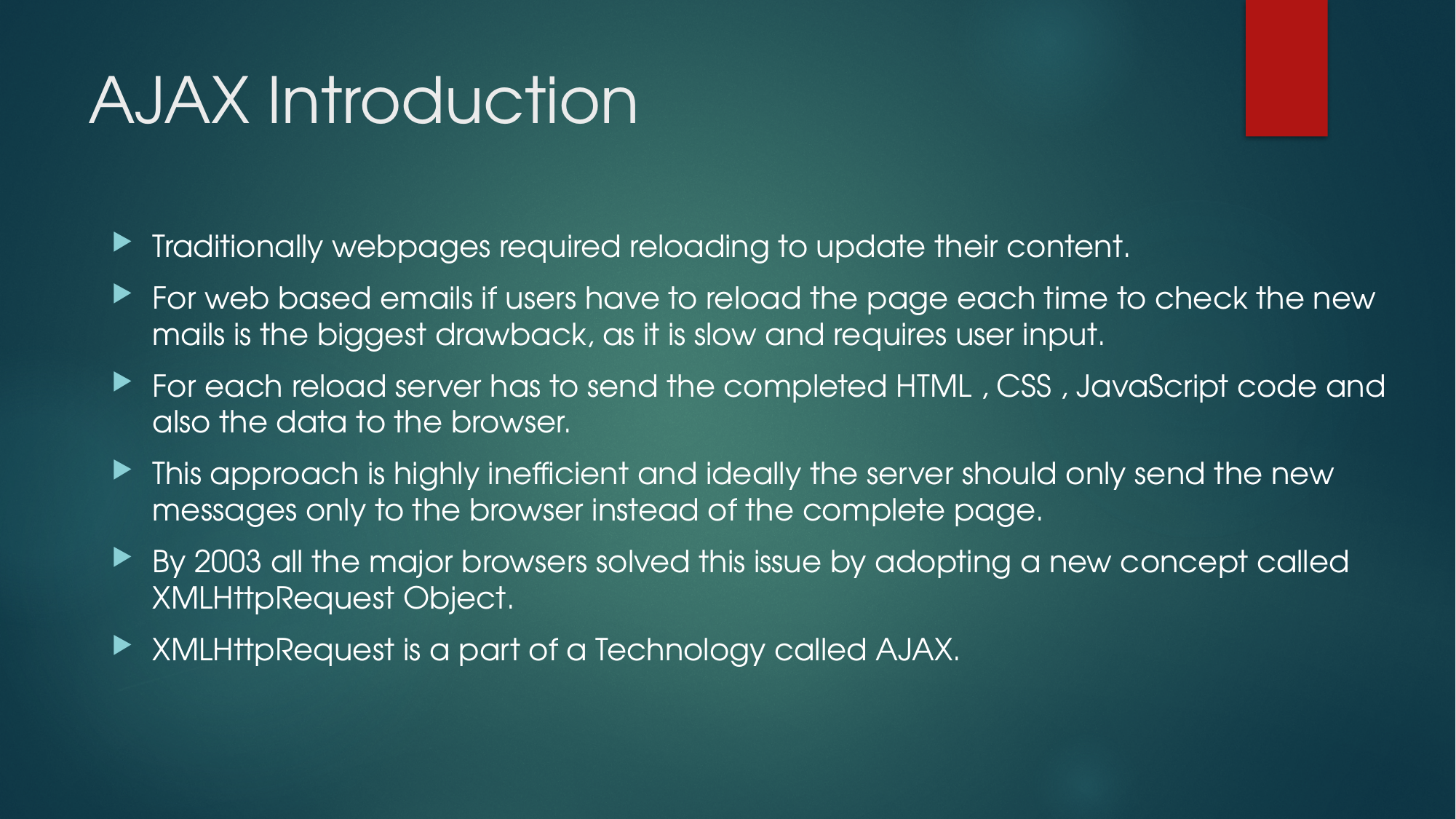

# AJAX Introduction
Traditionally webpages required reloading to update their content.
For web based emails if users have to reload the page each time to check the new mails is the biggest drawback, as it is slow and requires user input.
For each reload server has to send the completed HTML , CSS , JavaScript code and also the data to the browser.
This approach is highly inefficient and ideally the server should only send the new messages only to the browser instead of the complete page.
By 2003 all the major browsers solved this issue by adopting a new concept called XMLHttpRequest Object.
XMLHttpRequest is a part of a Technology called AJAX.